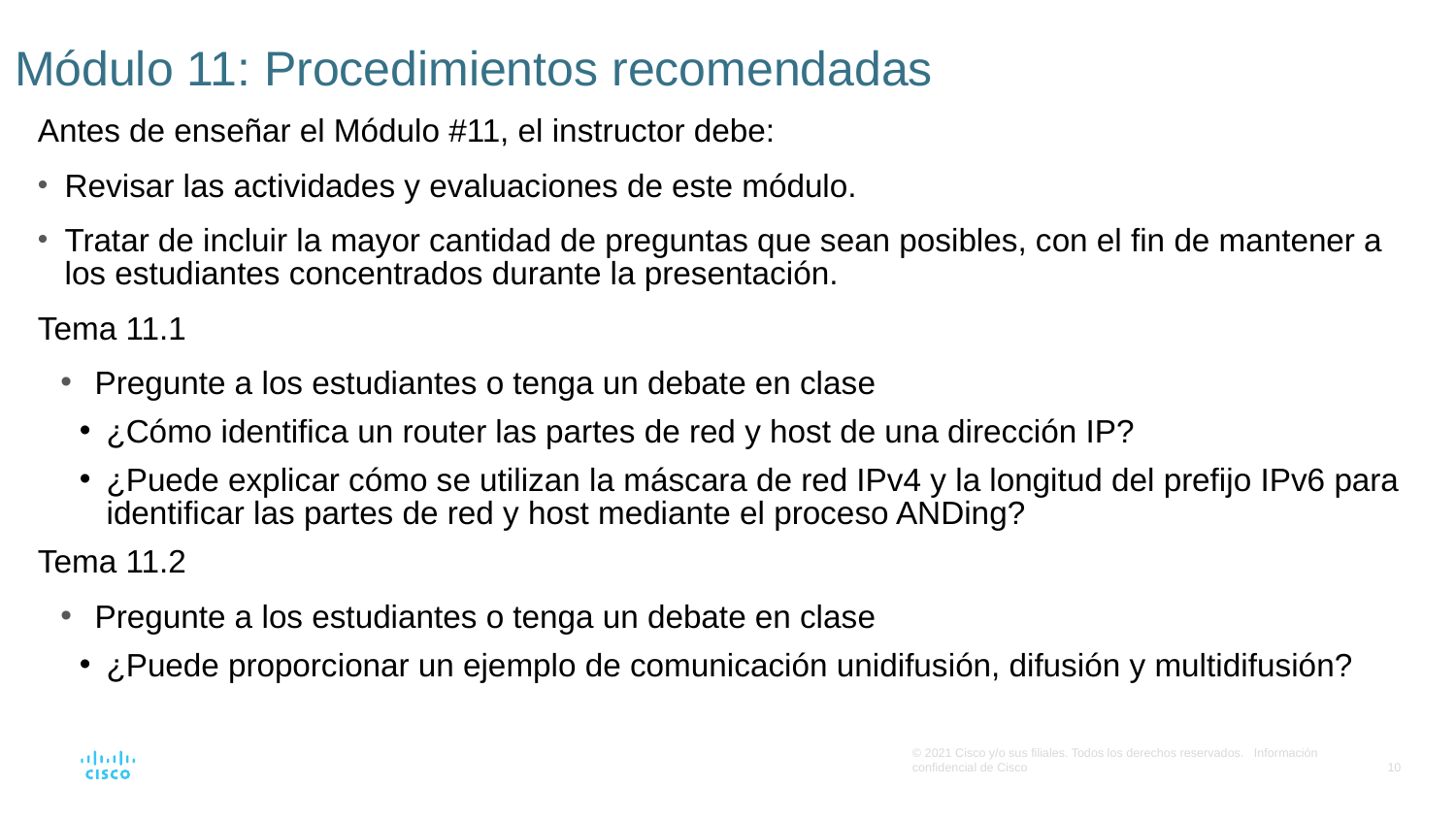

# Módulo 11: Procedimientos recomendadas
Antes de enseñar el Módulo #11, el instructor debe:
Revisar las actividades y evaluaciones de este módulo.
Tratar de incluir la mayor cantidad de preguntas que sean posibles, con el fin de mantener a los estudiantes concentrados durante la presentación.
Tema 11.1
Pregunte a los estudiantes o tenga un debate en clase
¿Cómo identifica un router las partes de red y host de una dirección IP?
¿Puede explicar cómo se utilizan la máscara de red IPv4 y la longitud del prefijo IPv6 para identificar las partes de red y host mediante el proceso ANDing?
Tema 11.2
Pregunte a los estudiantes o tenga un debate en clase
¿Puede proporcionar un ejemplo de comunicación unidifusión, difusión y multidifusión?